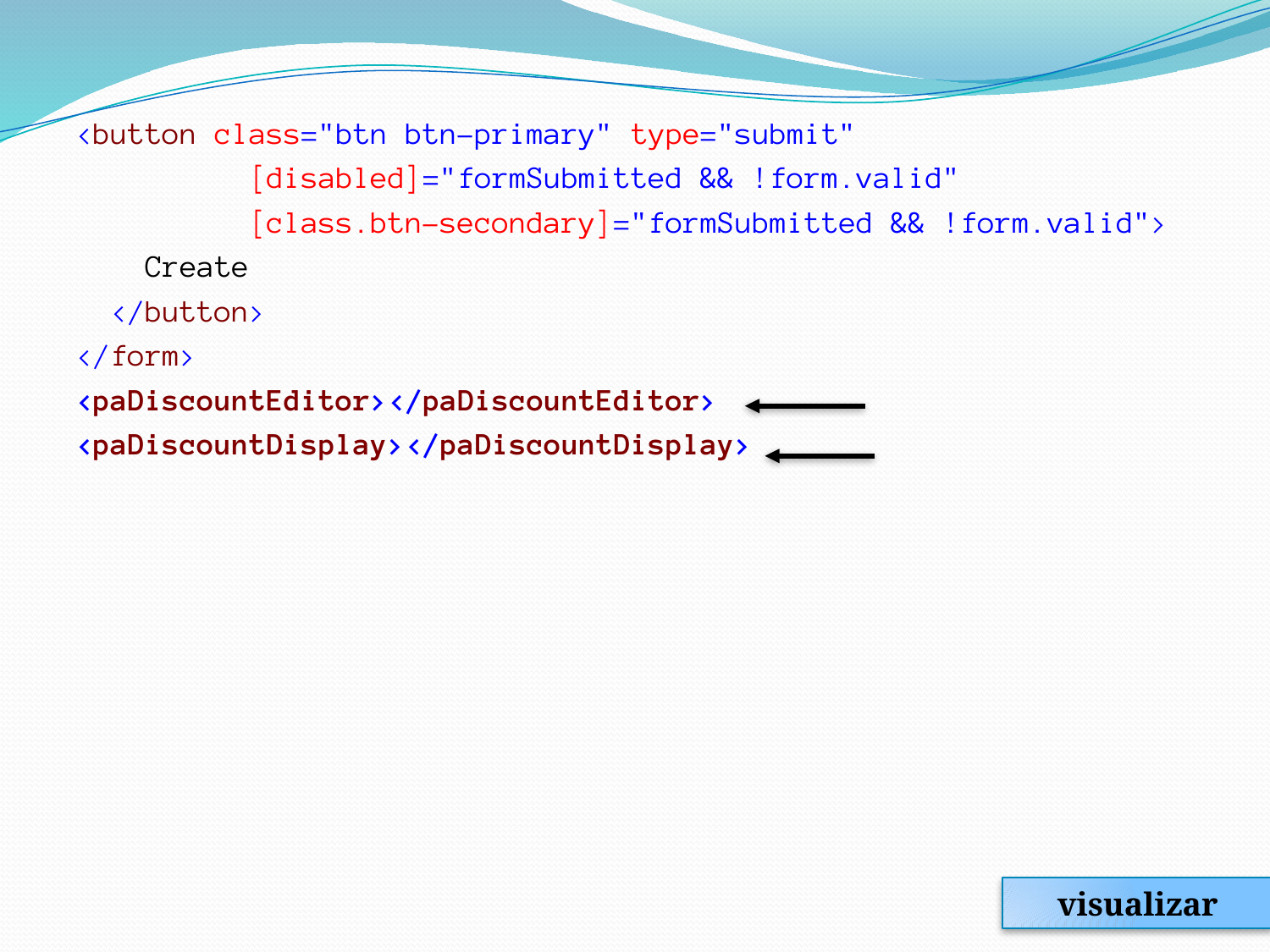

<button class="btn btn-primary" type="submit"
          [disabled]="formSubmitted && !form.valid"
          [class.btn-secondary]="formSubmitted && !form.valid">
    Create
  </button>
</form>
<paDiscountEditor></paDiscountEditor>
<paDiscountDisplay></paDiscountDisplay>
visualizar